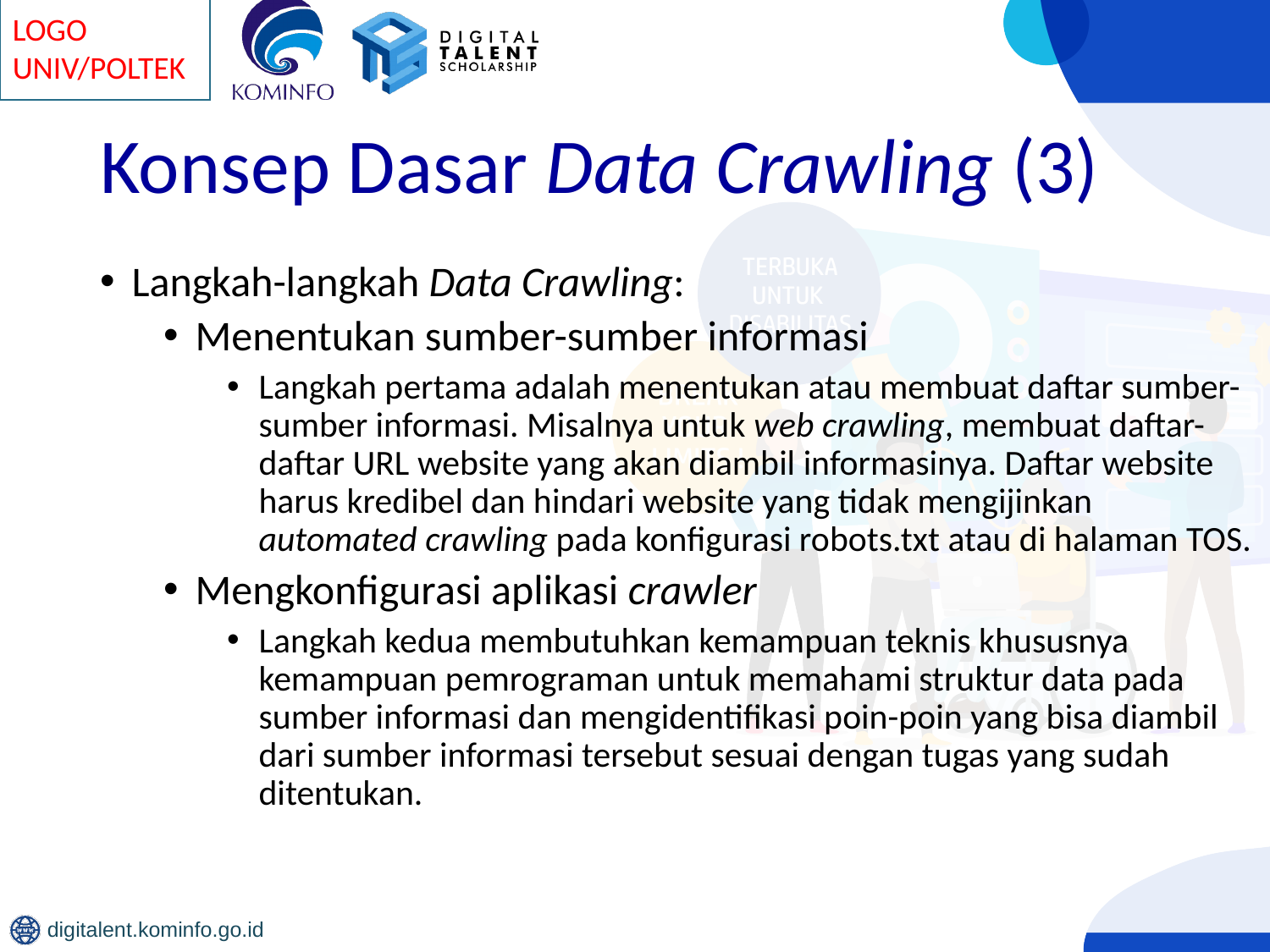

# Konsep Dasar Data Crawling (3)
Langkah-langkah Data Crawling:
Menentukan sumber-sumber informasi
Langkah pertama adalah menentukan atau membuat daftar sumber-sumber informasi. Misalnya untuk web crawling, membuat daftar-daftar URL website yang akan diambil informasinya. Daftar website harus kredibel dan hindari website yang tidak mengijinkan automated crawling pada konfigurasi robots.txt atau di halaman TOS.
Mengkonfigurasi aplikasi crawler
Langkah kedua membutuhkan kemampuan teknis khususnya kemampuan pemrograman untuk memahami struktur data pada sumber informasi dan mengidentifikasi poin-poin yang bisa diambil dari sumber informasi tersebut sesuai dengan tugas yang sudah ditentukan.